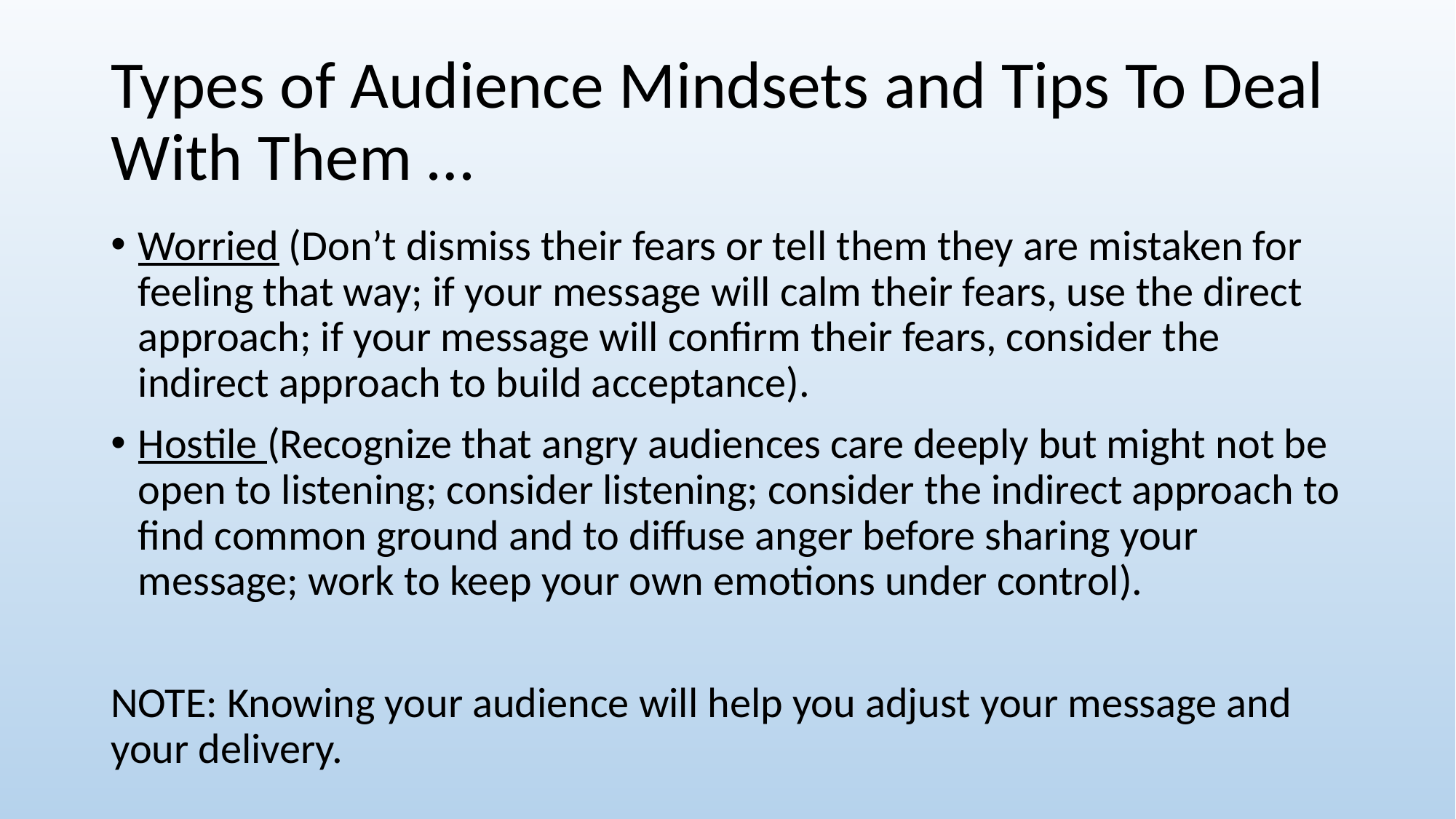

# Types of Audience Mindsets and Tips To Deal With Them …
Worried (Don’t dismiss their fears or tell them they are mistaken for feeling that way; if your message will calm their fears, use the direct approach; if your message will confirm their fears, consider the indirect approach to build acceptance).
Hostile (Recognize that angry audiences care deeply but might not be open to listening; consider listening; consider the indirect approach to find common ground and to diffuse anger before sharing your message; work to keep your own emotions under control).

NOTE: Knowing your audience will help you adjust your message and your delivery.